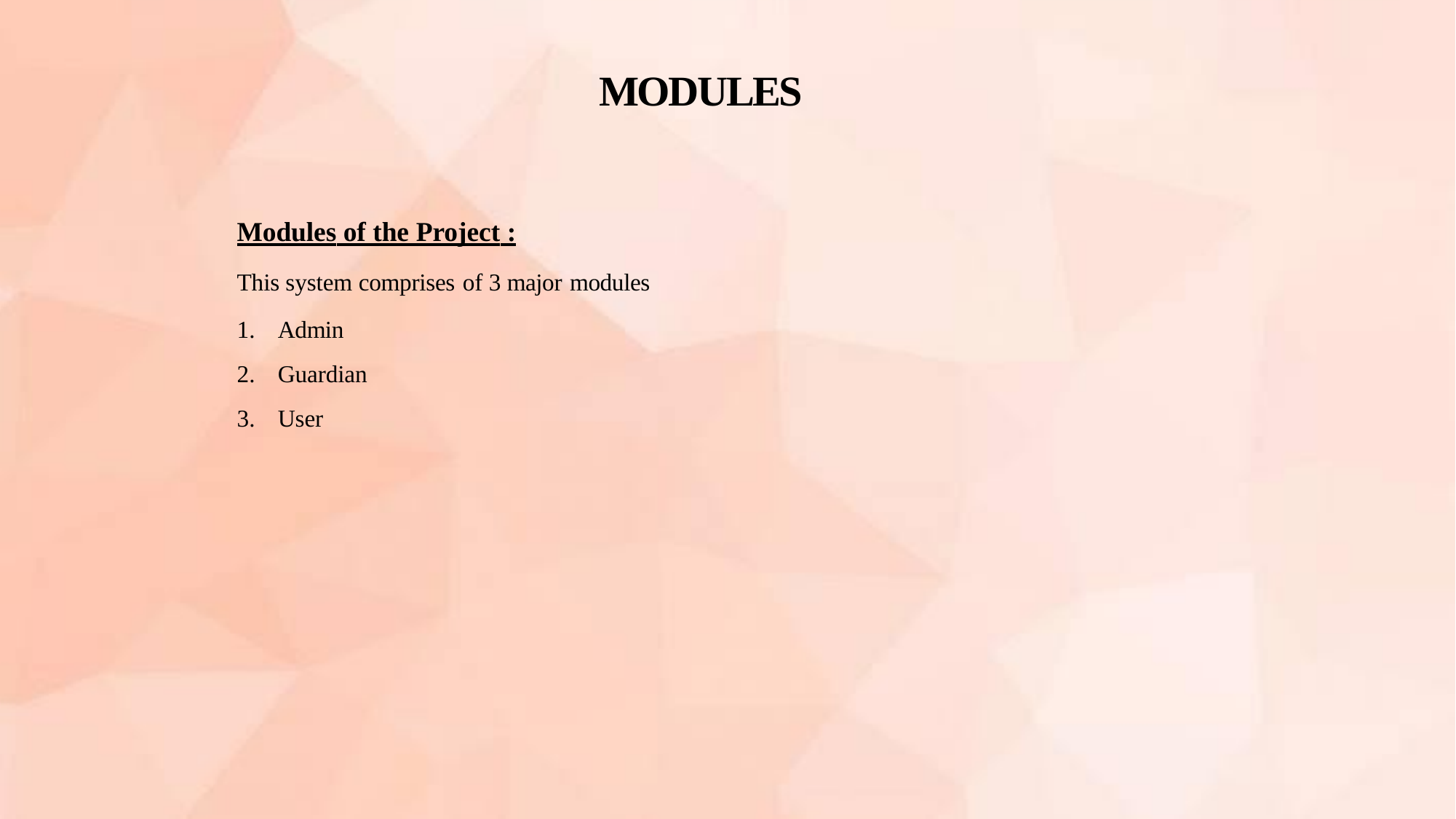

# MODULES
Modules of the Project :
This system comprises of 3 major modules
Admin
Guardian
User